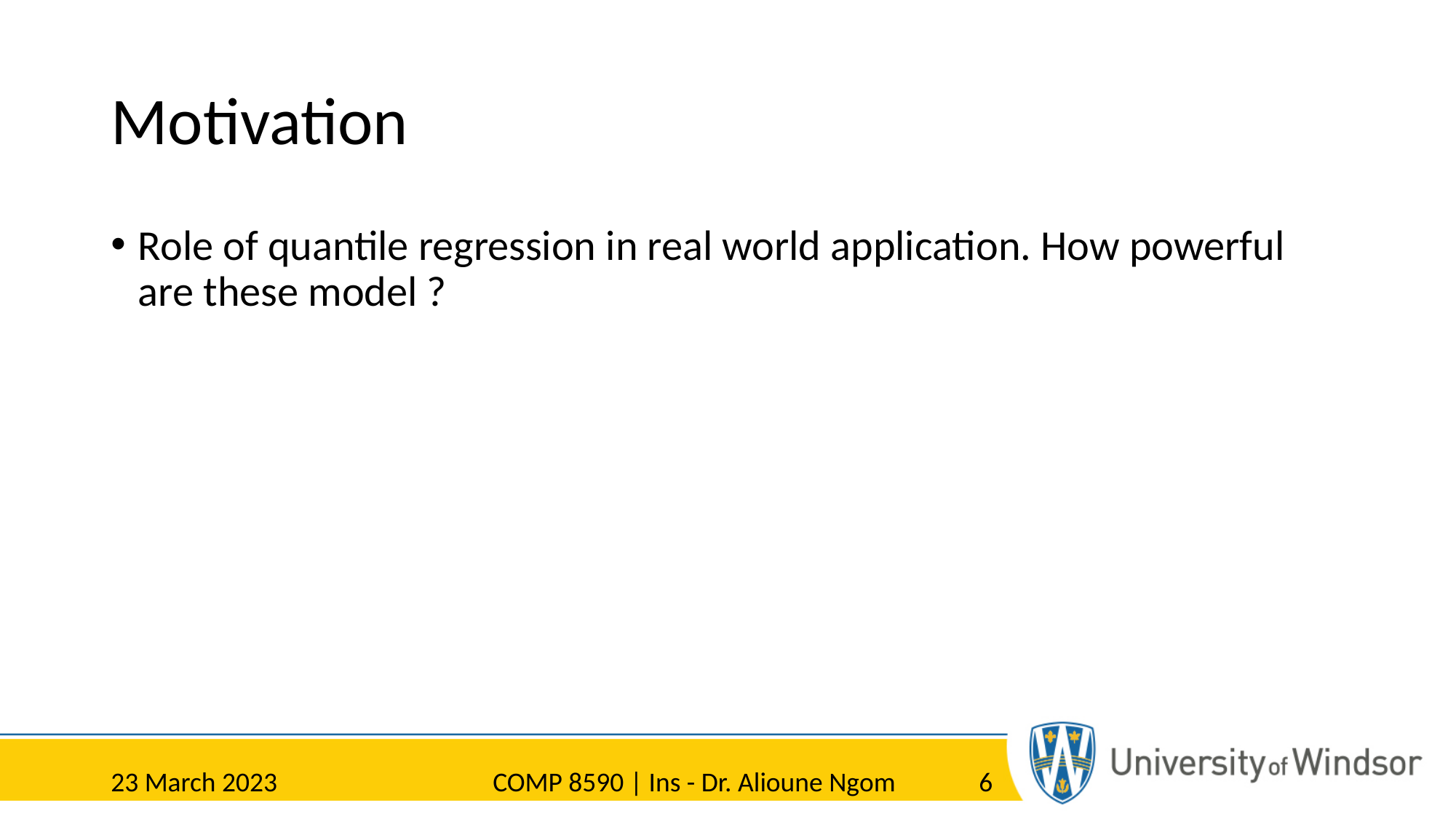

# Motivation
Role of quantile regression in real world application. How powerful are these model ?
23 March 2023
COMP 8590 | Ins - Dr. Alioune Ngom
6